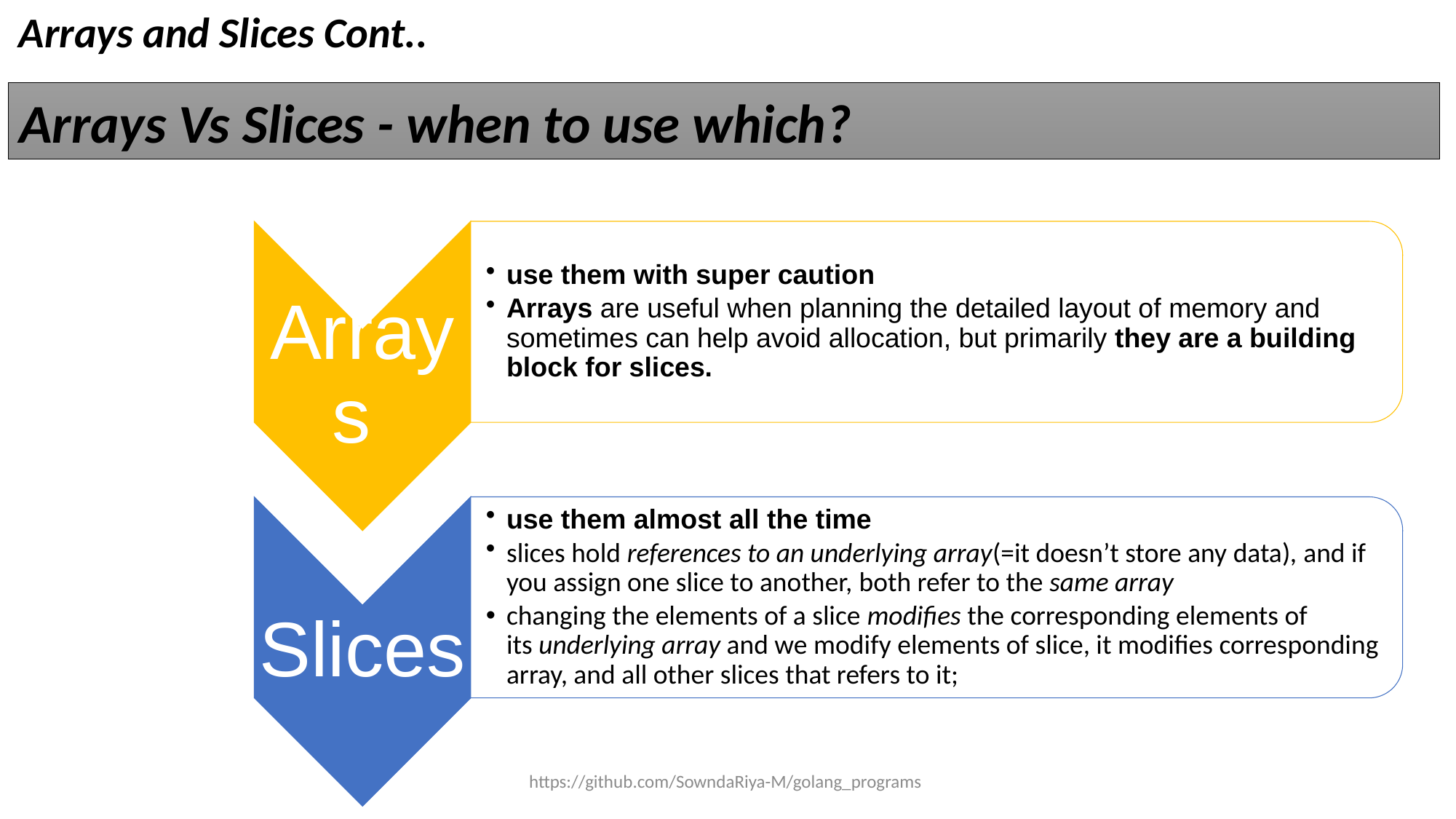

Arrays and Slices Cont..
Arrays Vs Slices - when to use which?
Arrays
use them with super caution
Arrays are useful when planning the detailed layout of memory and sometimes can help avoid allocation, but primarily they are a building block for slices.
Slices
use them almost all the time
slices hold references to an underlying array(=it doesn’t store any data), and if you assign one slice to another, both refer to the same array
changing the elements of a slice modifies the corresponding elements of its underlying array and we modify elements of slice, it modifies corresponding array, and all other slices that refers to it;
https://github.com/SowndaRiya-M/golang_programs